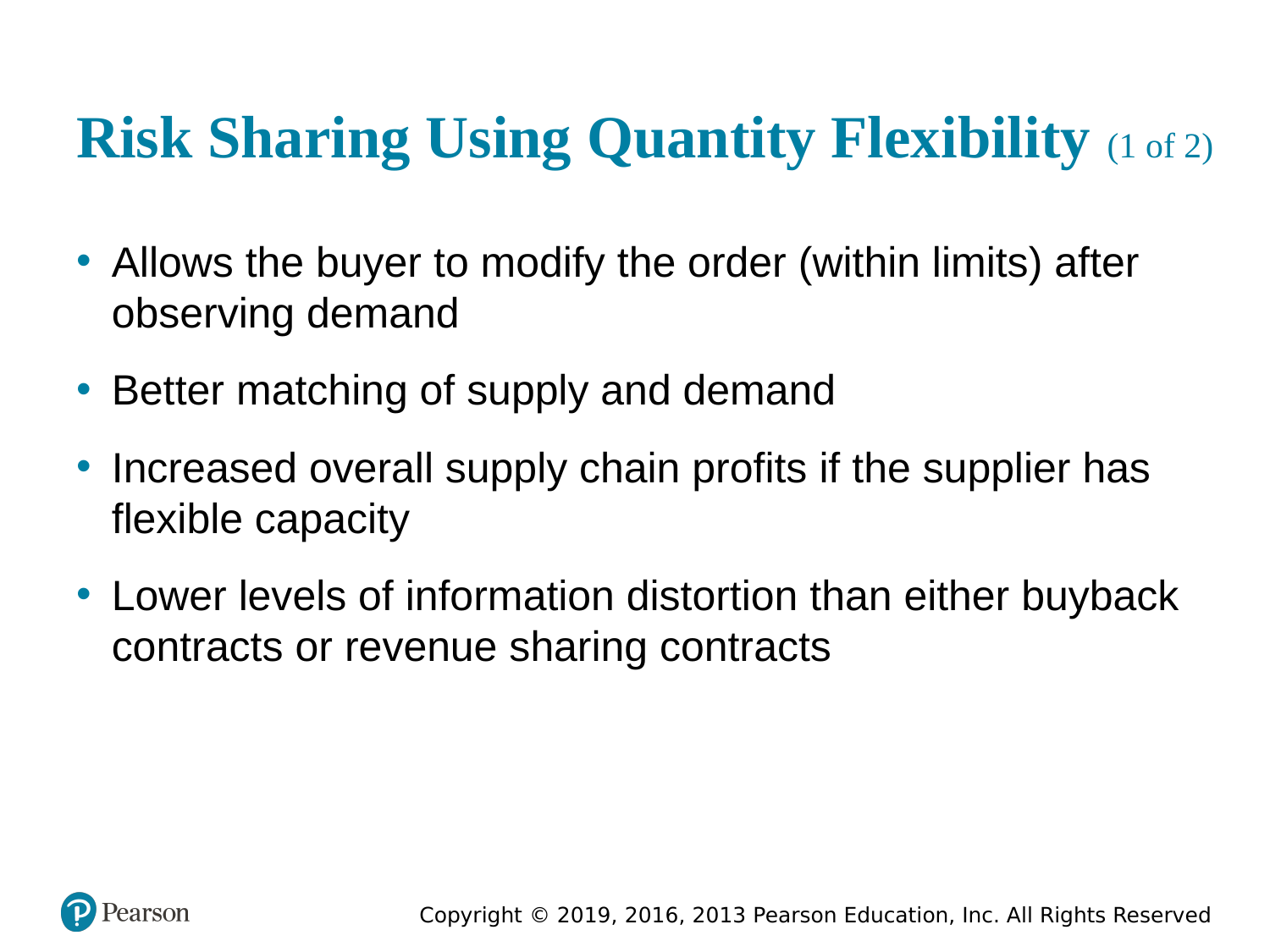

# Risk Sharing Using Quantity Flexibility (1 of 2)
Allows the buyer to modify the order (within limits) after observing demand
Better matching of supply and demand
Increased overall supply chain profits if the supplier has flexible capacity
Lower levels of information distortion than either buyback contracts or revenue sharing contracts